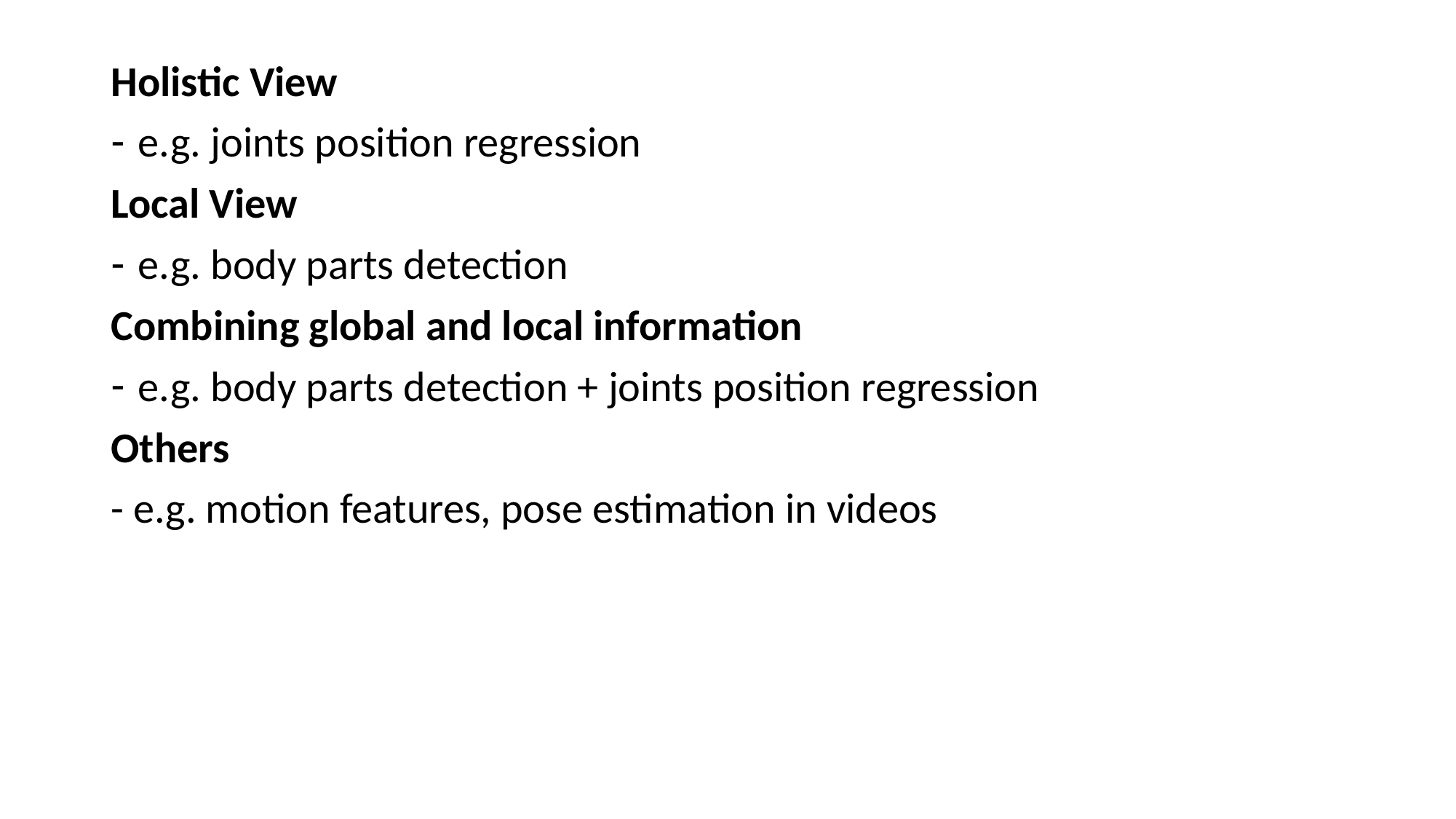

Holistic View
e.g. joints position regression
Local View
e.g. body parts detection
Combining global and local information
e.g. body parts detection + joints position regression
Others
- e.g. motion features, pose estimation in videos